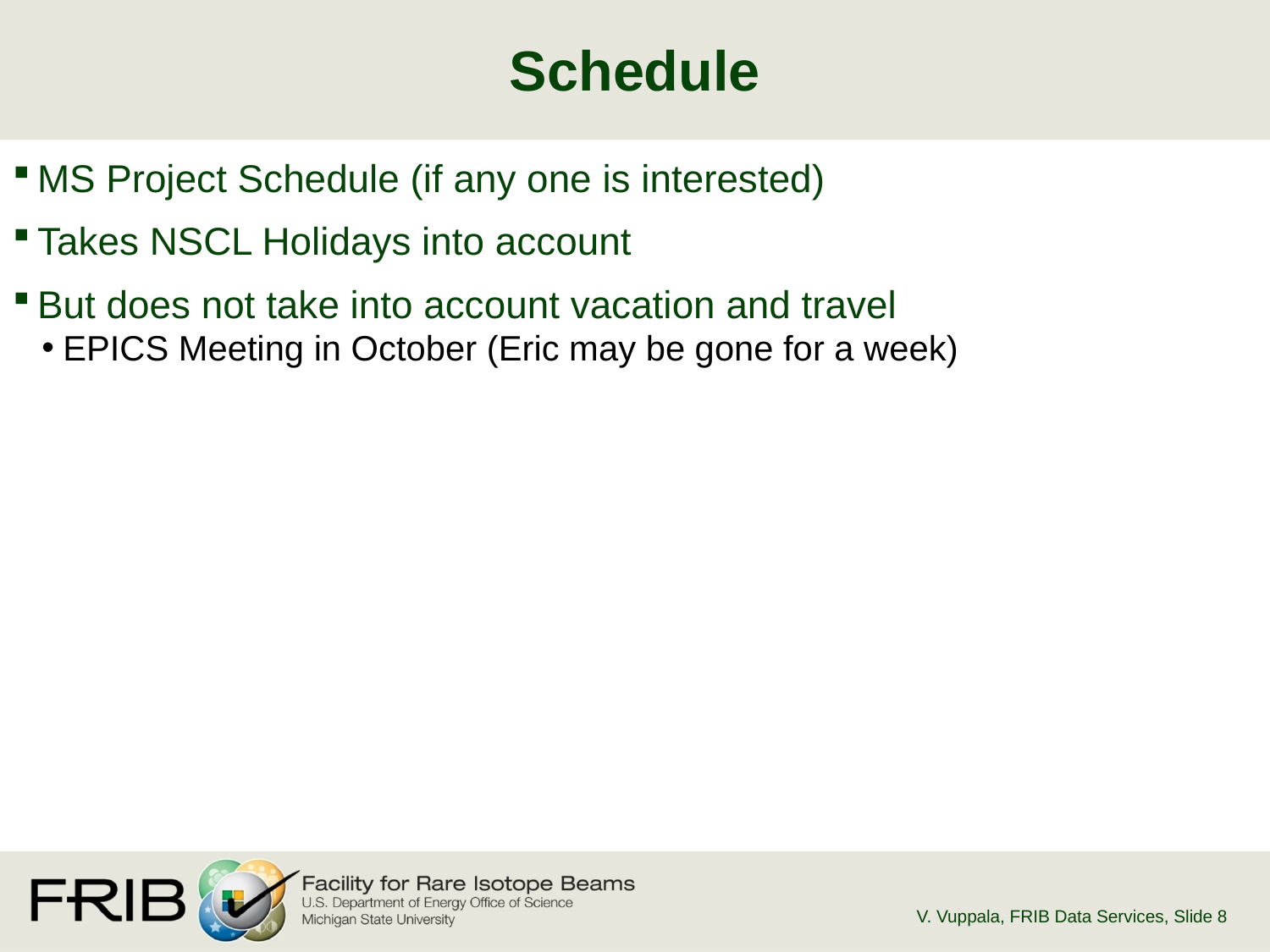

# Schedule
MS Project Schedule (if any one is interested)
Takes NSCL Holidays into account
But does not take into account vacation and travel
EPICS Meeting in October (Eric may be gone for a week)
V. Vuppala, FRIB Data Services
, Slide 8